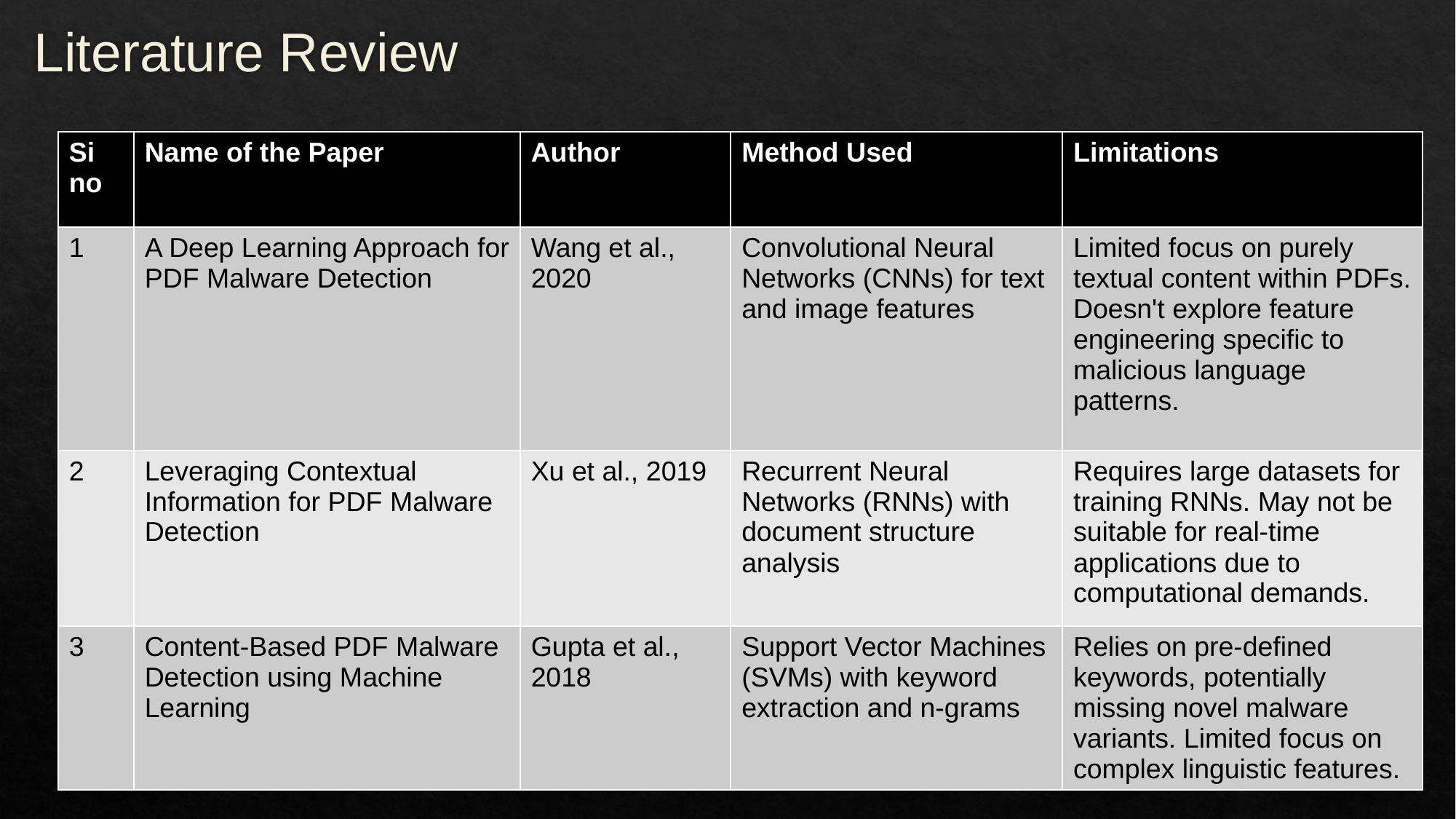

# Literature Review
| Si no | Name of the Paper | Author | Method Used | Limitations |
| --- | --- | --- | --- | --- |
| 1 | A Deep Learning Approach for PDF Malware Detection | Wang et al., 2020 | Convolutional Neural Networks (CNNs) for text and image features | Limited focus on purely textual content within PDFs. Doesn't explore feature engineering specific to malicious language patterns. |
| 2 | Leveraging Contextual Information for PDF Malware Detection | Xu et al., 2019 | Recurrent Neural Networks (RNNs) with document structure analysis | Requires large datasets for training RNNs. May not be suitable for real-time applications due to computational demands. |
| 3 | Content-Based PDF Malware Detection using Machine Learning | Gupta et al., 2018 | Support Vector Machines (SVMs) with keyword extraction and n-grams | Relies on pre-defined keywords, potentially missing novel malware variants. Limited focus on complex linguistic features. |